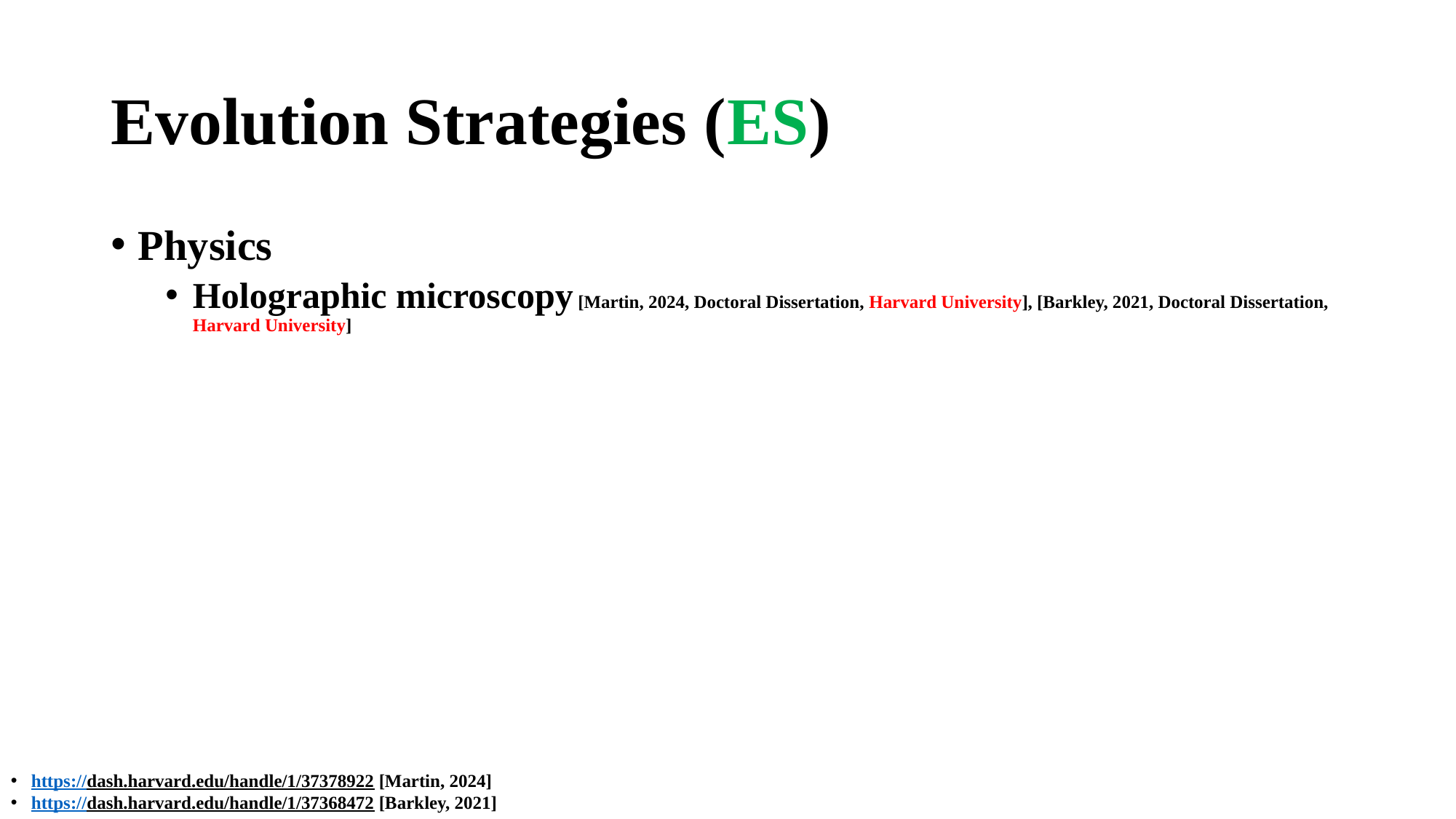

# Evolution Strategies (ES)
Physics
Holographic microscopy [Martin, 2024, Doctoral Dissertation, Harvard University], [Barkley, 2021, Doctoral Dissertation, Harvard University]
https://dash.harvard.edu/handle/1/37378922 [Martin, 2024]
https://dash.harvard.edu/handle/1/37368472 [Barkley, 2021]